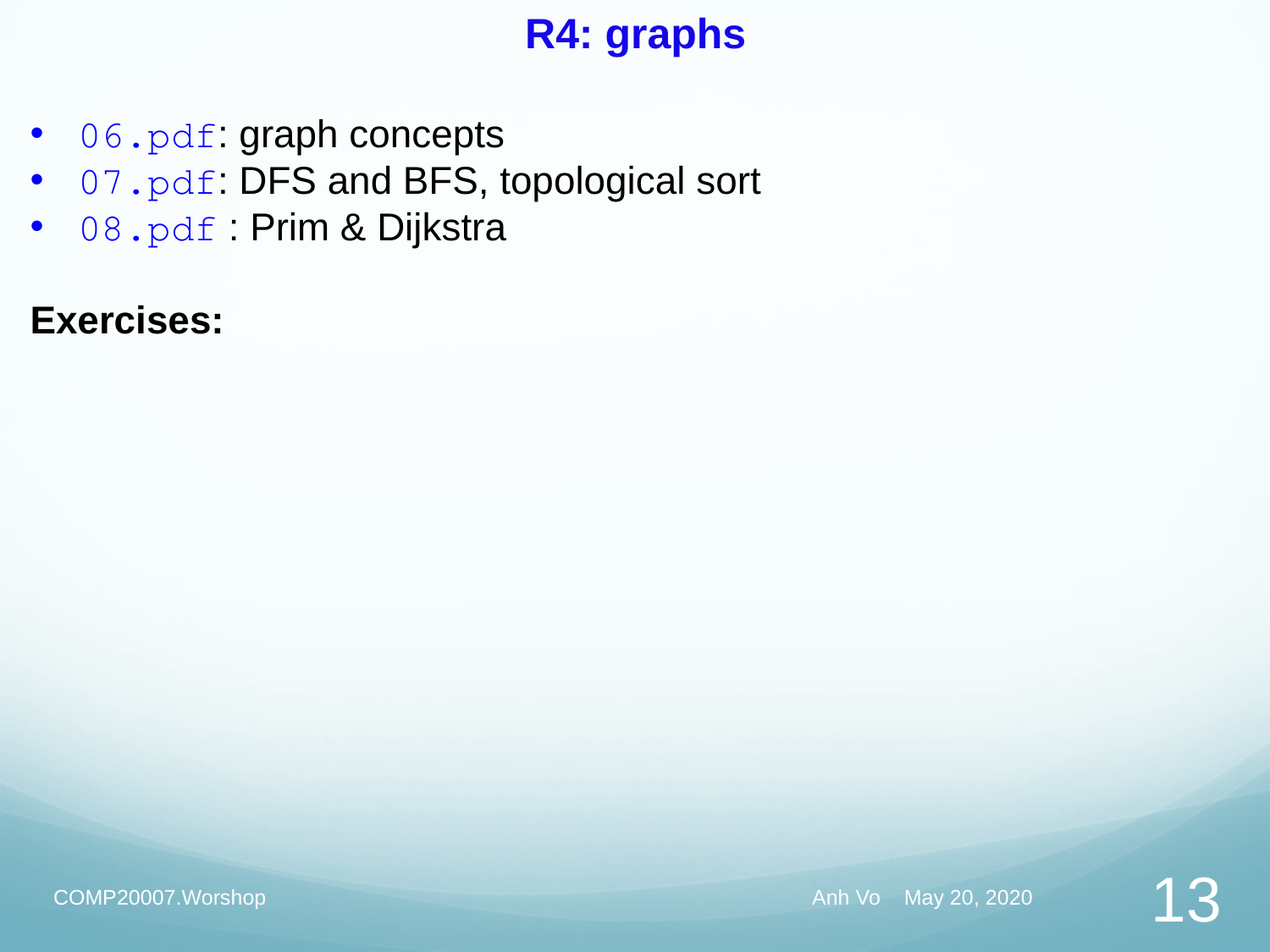

# R4: graphs
06.pdf: graph concepts
07.pdf: DFS and BFS, topological sort
08.pdf : Prim & Dijkstra

Exercises:

COMP20007.Worshop
Anh Vo    May 20, 2020
13